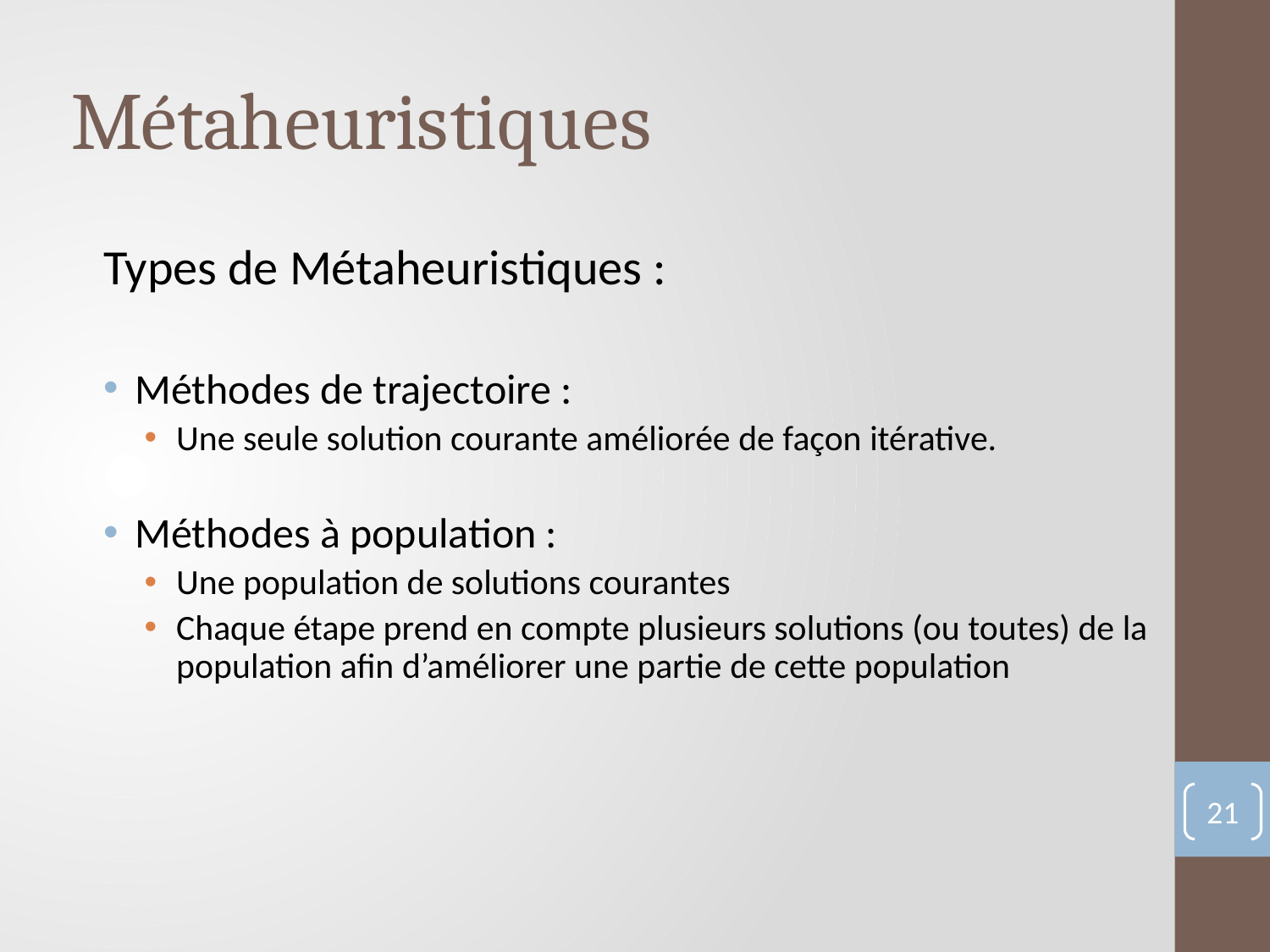

# Métaheuristiques
Types de Métaheuristiques :

Méthodes de trajectoire :
Une seule solution courante améliorée de façon itérative.

Méthodes à population :
Une population de solutions courantes
Chaque étape prend en compte plusieurs solutions (ou toutes) de la population afin d’améliorer une partie de cette population
21